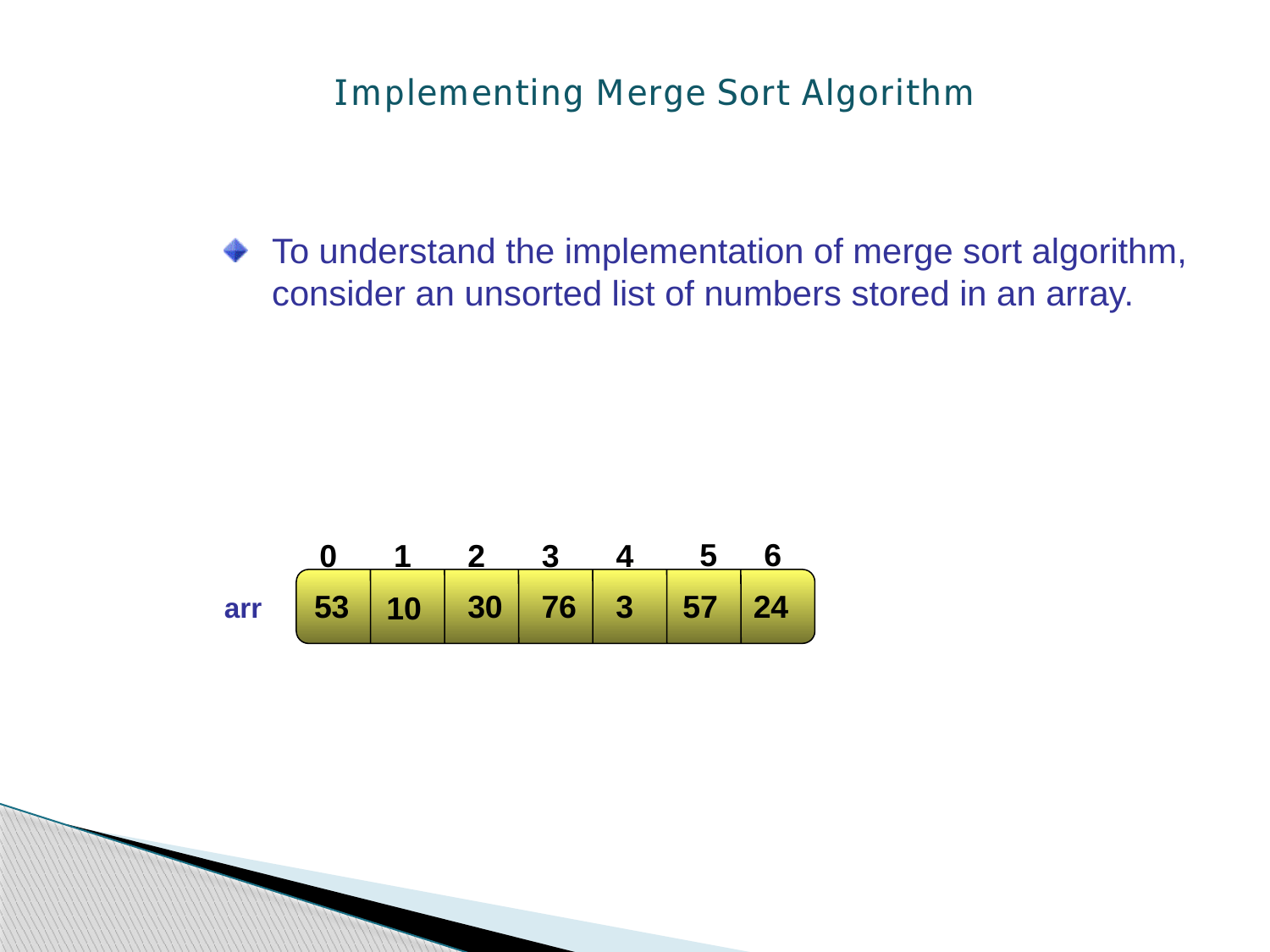

Implementing Merge Sort Algorithm
To understand the implementation of merge sort algorithm, consider an unsorted list of numbers stored in an array.
5
6
0
1
2
3
4

53
30
76
3
57
24
10
arr